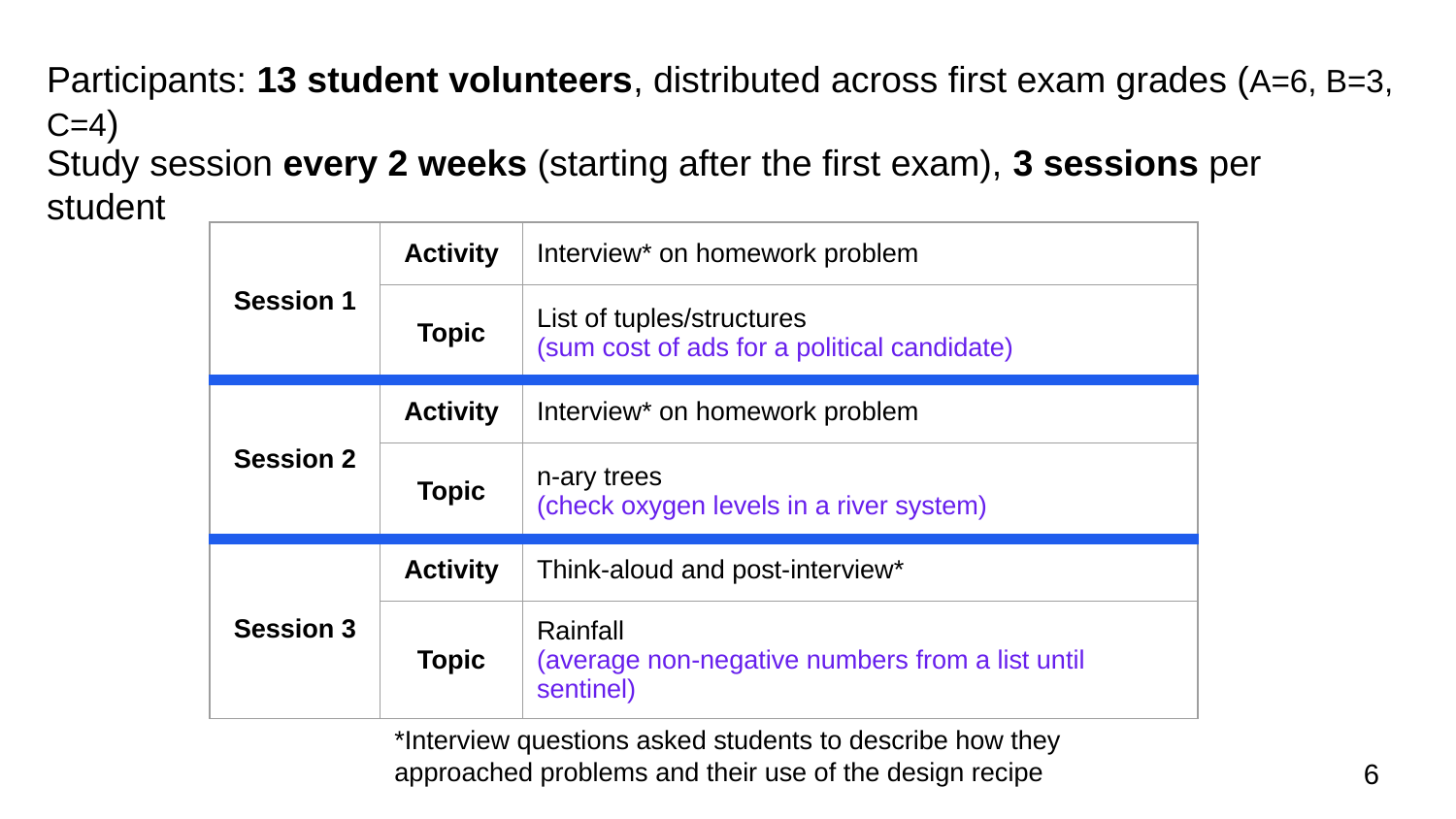

Participants: 13 student volunteers, distributed across first exam grades (A=6, B=3, C=4)
Study session every 2 weeks (starting after the first exam), 3 sessions per student
| Session 1 | Activity | Interview\* on homework problem |
| --- | --- | --- |
|  | Topic | List of tuples/structures (sum cost of ads for a political candidate) |
| Session 2 | Activity | Interview\* on homework problem |
|  | Topic | n-ary trees (check oxygen levels in a river system) |
| Session 3 | Activity | Think-aloud and post-interview\* |
|  | Topic | Rainfall (average non-negative numbers from a list until sentinel) |
*Interview questions asked students to describe how they approached problems and their use of the design recipe
6